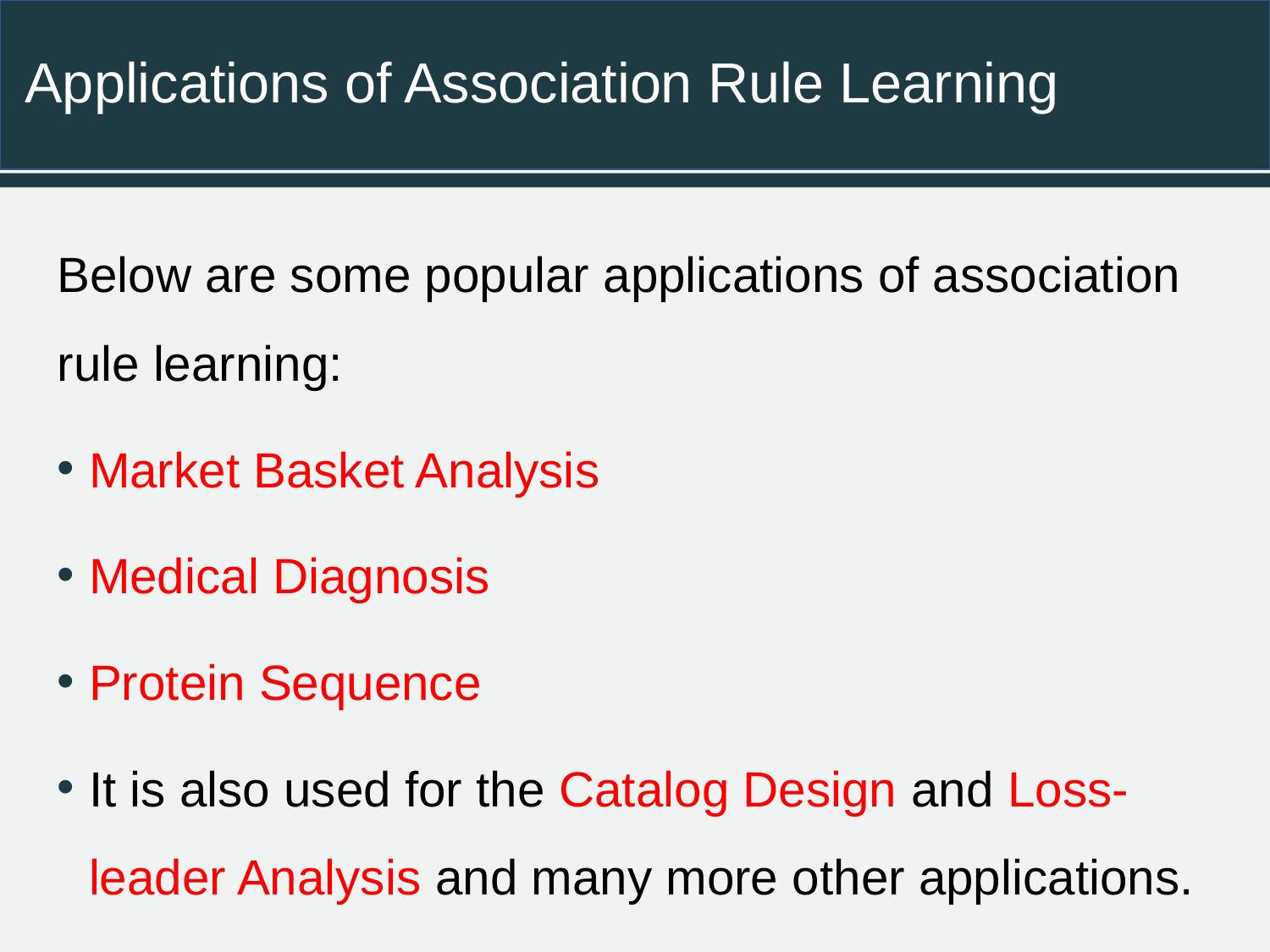

# Applications of Association Rule Learning
Below are some popular applications of association rule learning:
Market Basket Analysis
Medical Diagnosis
Protein Sequence
It is also used for the Catalog Design and Loss-leader Analysis and many more other applications.